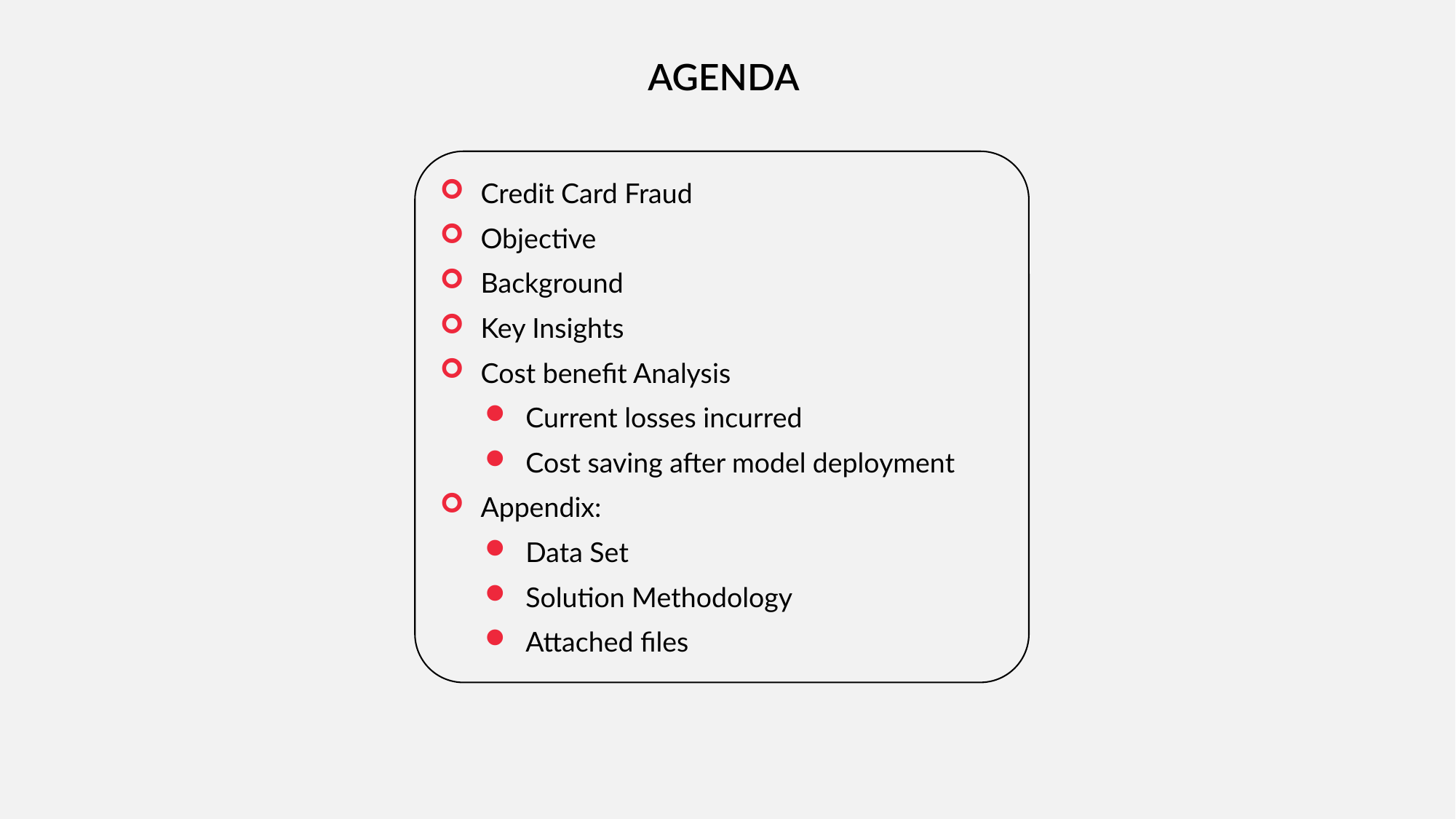

AGENDA
Credit Card Fraud
Objective
Background
Key Insights
Cost benefit Analysis
Current losses incurred
Cost saving after model deployment
Appendix:
Data Set
Solution Methodology
Attached files